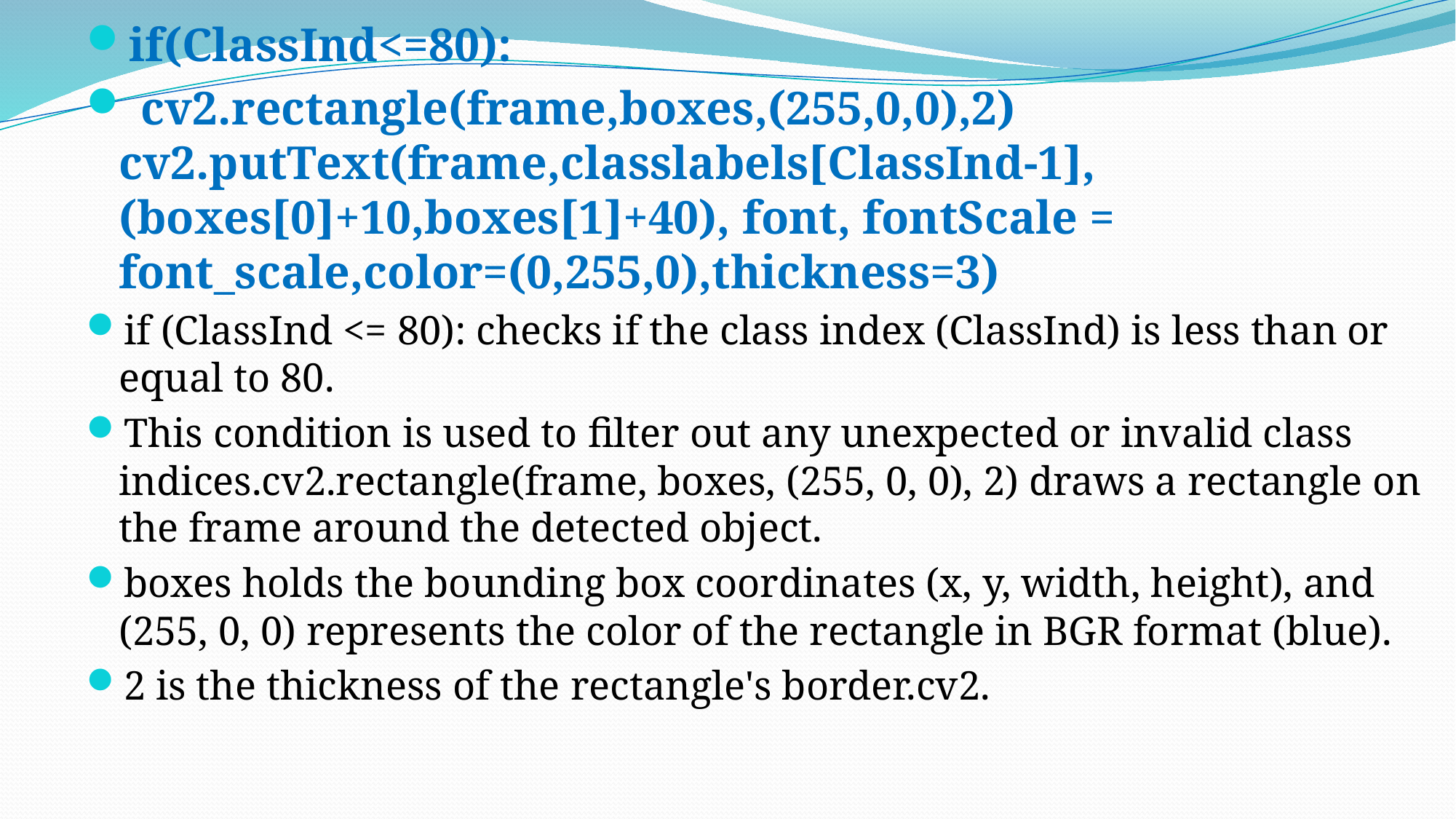

if(ClassInd<=80):
 cv2.rectangle(frame,boxes,(255,0,0),2)                cv2.putText(frame,classlabels[ClassInd-1],(boxes[0]+10,boxes[1]+40), font, fontScale = font_scale,color=(0,255,0),thickness=3)
if (ClassInd <= 80): checks if the class index (ClassInd) is less than or equal to 80.
This condition is used to filter out any unexpected or invalid class indices.cv2.rectangle(frame, boxes, (255, 0, 0), 2) draws a rectangle on the frame around the detected object.
boxes holds the bounding box coordinates (x, y, width, height), and (255, 0, 0) represents the color of the rectangle in BGR format (blue).
2 is the thickness of the rectangle's border.cv2.
#

16